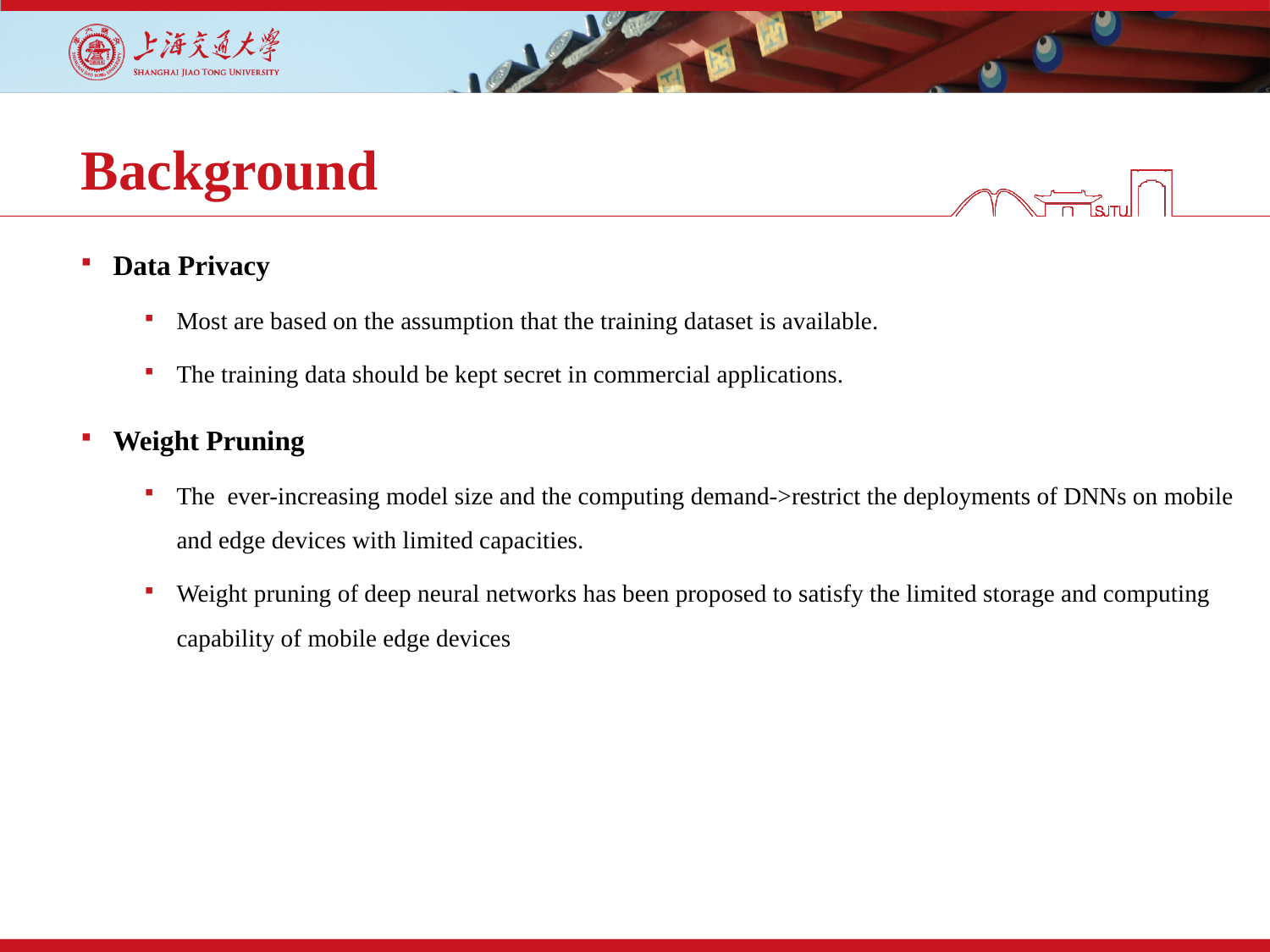

# Background
Data Privacy
Most are based on the assumption that the training dataset is available.
The training data should be kept secret in commercial applications.
Weight Pruning
The  ever-increasing model size and the computing demand->restrict the deployments of DNNs on mobile and edge devices with limited capacities.
Weight pruning of deep neural networks has been proposed to satisfy the limited storage and computing capability of mobile edge devices